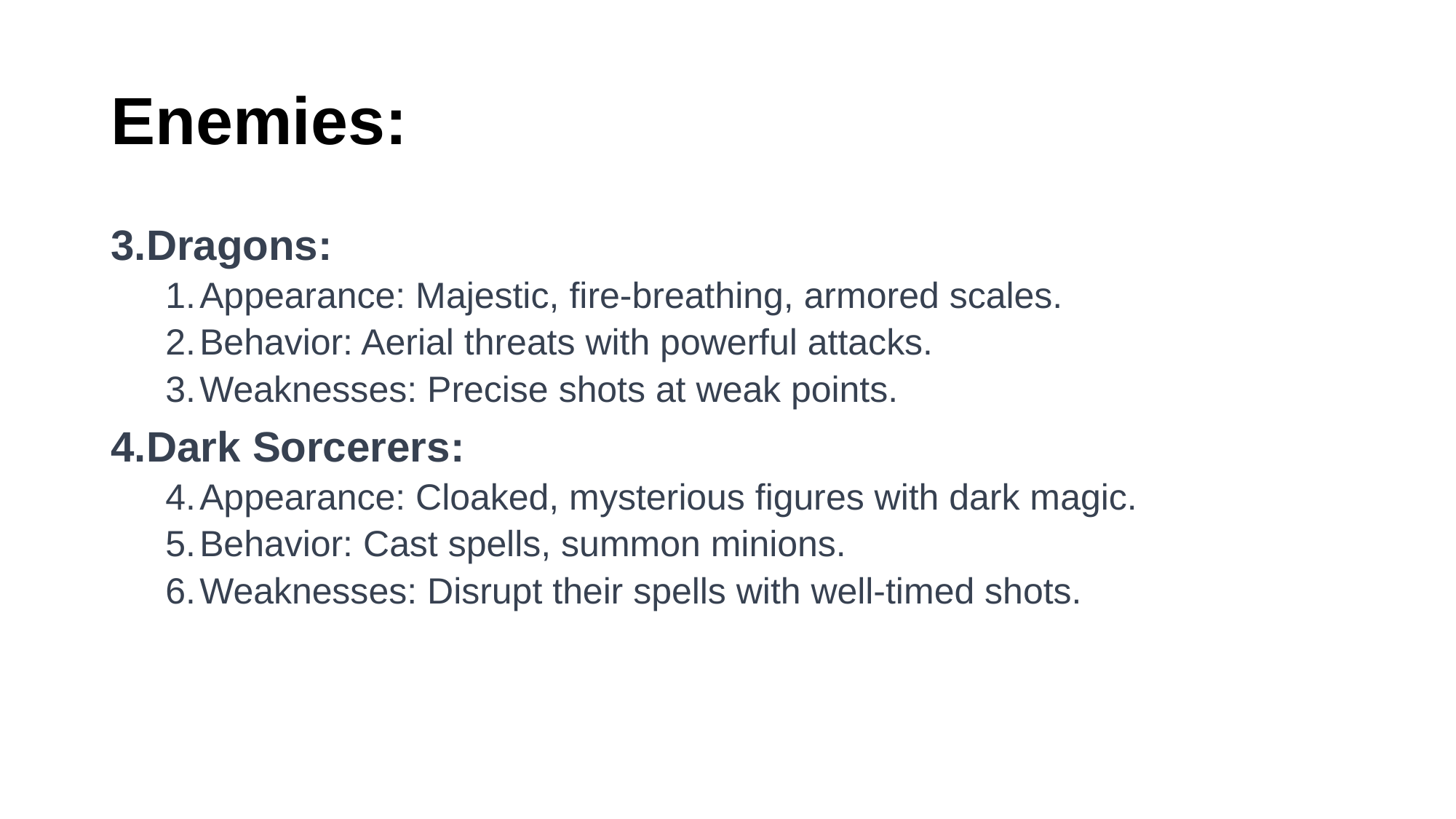

# Enemies:
3.Dragons:
Appearance: Majestic, fire-breathing, armored scales.
Behavior: Aerial threats with powerful attacks.
Weaknesses: Precise shots at weak points.
4.Dark Sorcerers:
Appearance: Cloaked, mysterious figures with dark magic.
Behavior: Cast spells, summon minions.
Weaknesses: Disrupt their spells with well-timed shots.